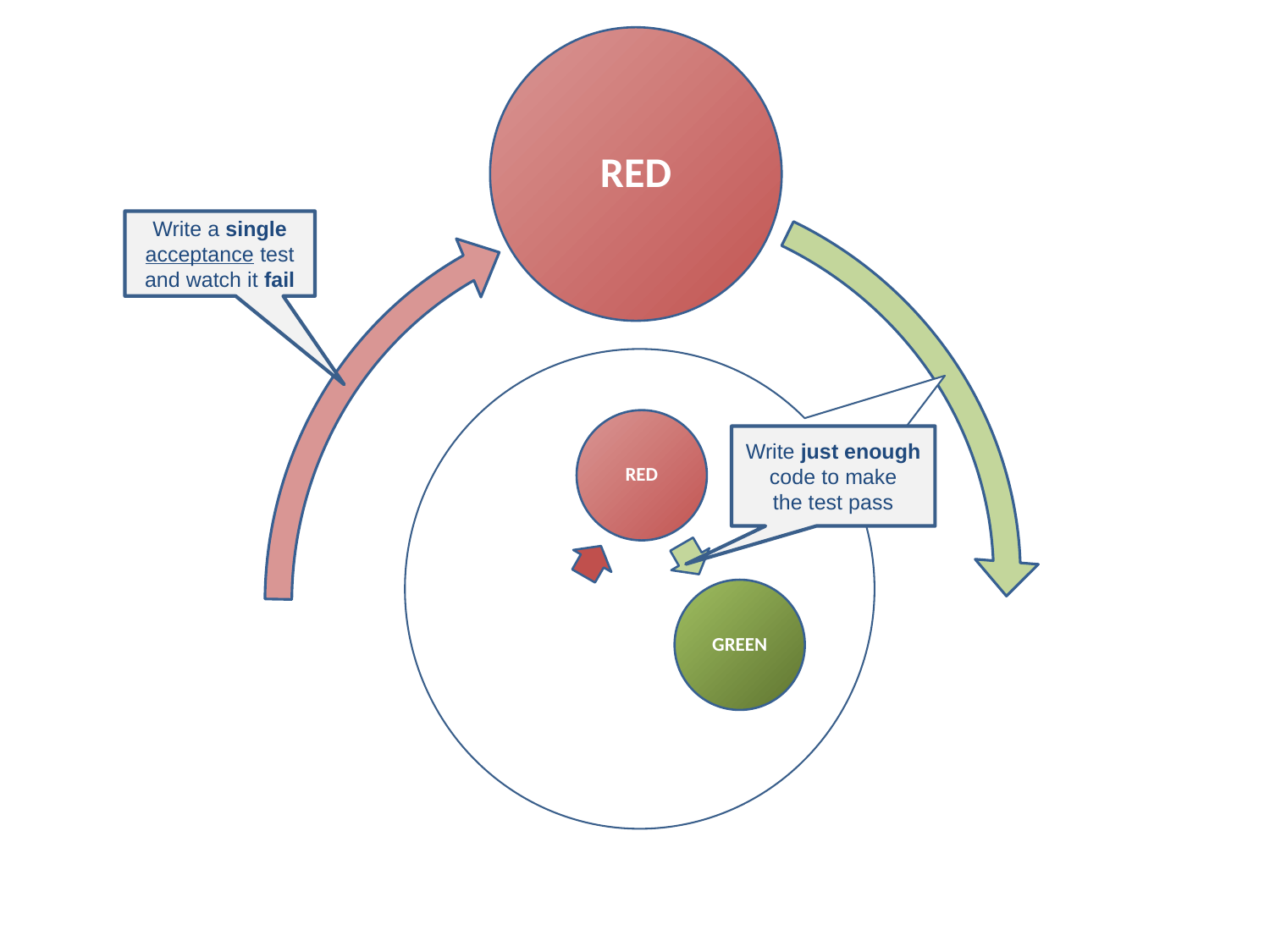

RED

Write a single acceptance test and watch it fail

RED

GREEN
Write just enough code to make
the test pass